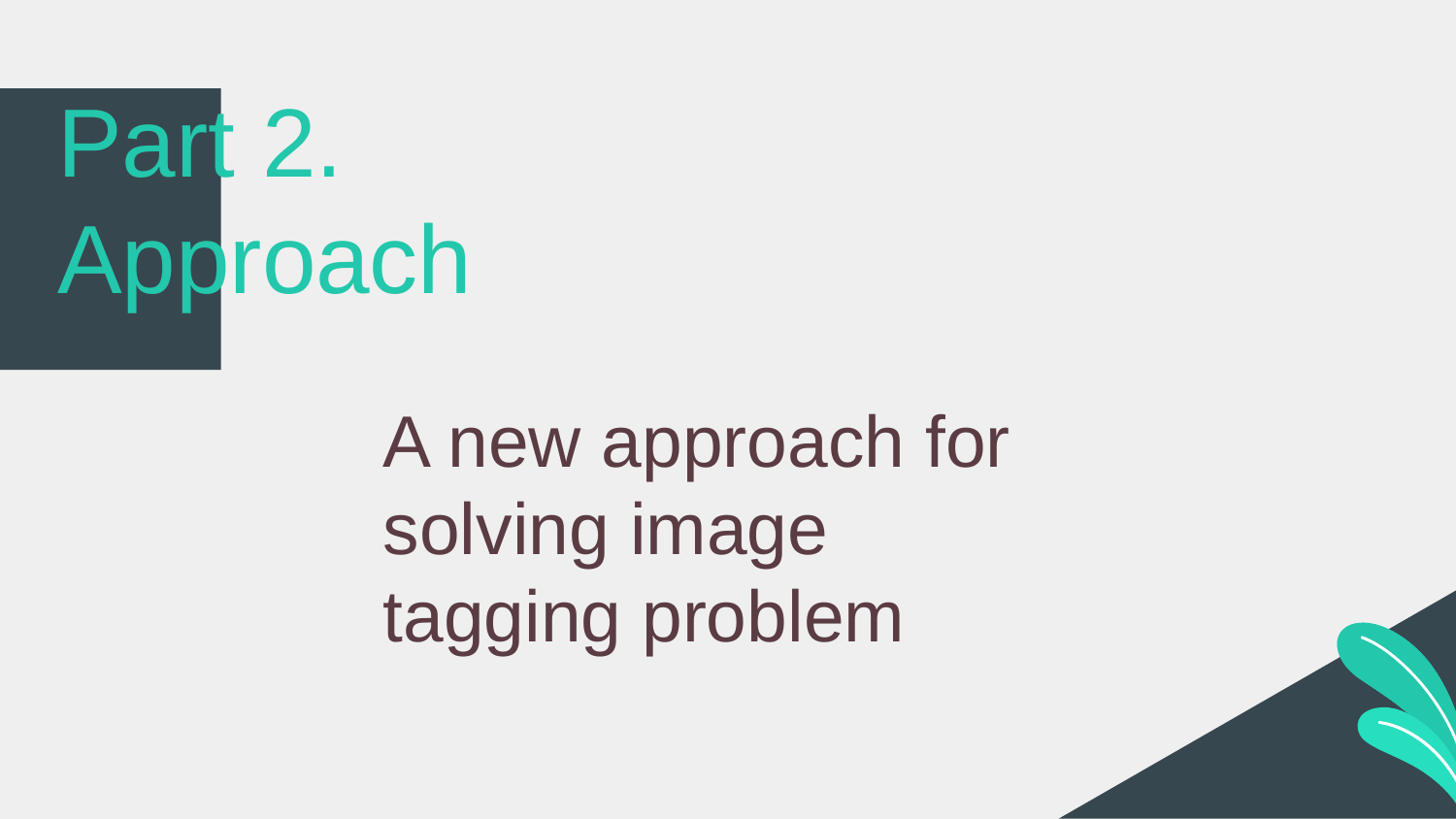

# Part 2. Approach
A new approach for solving image tagging problem